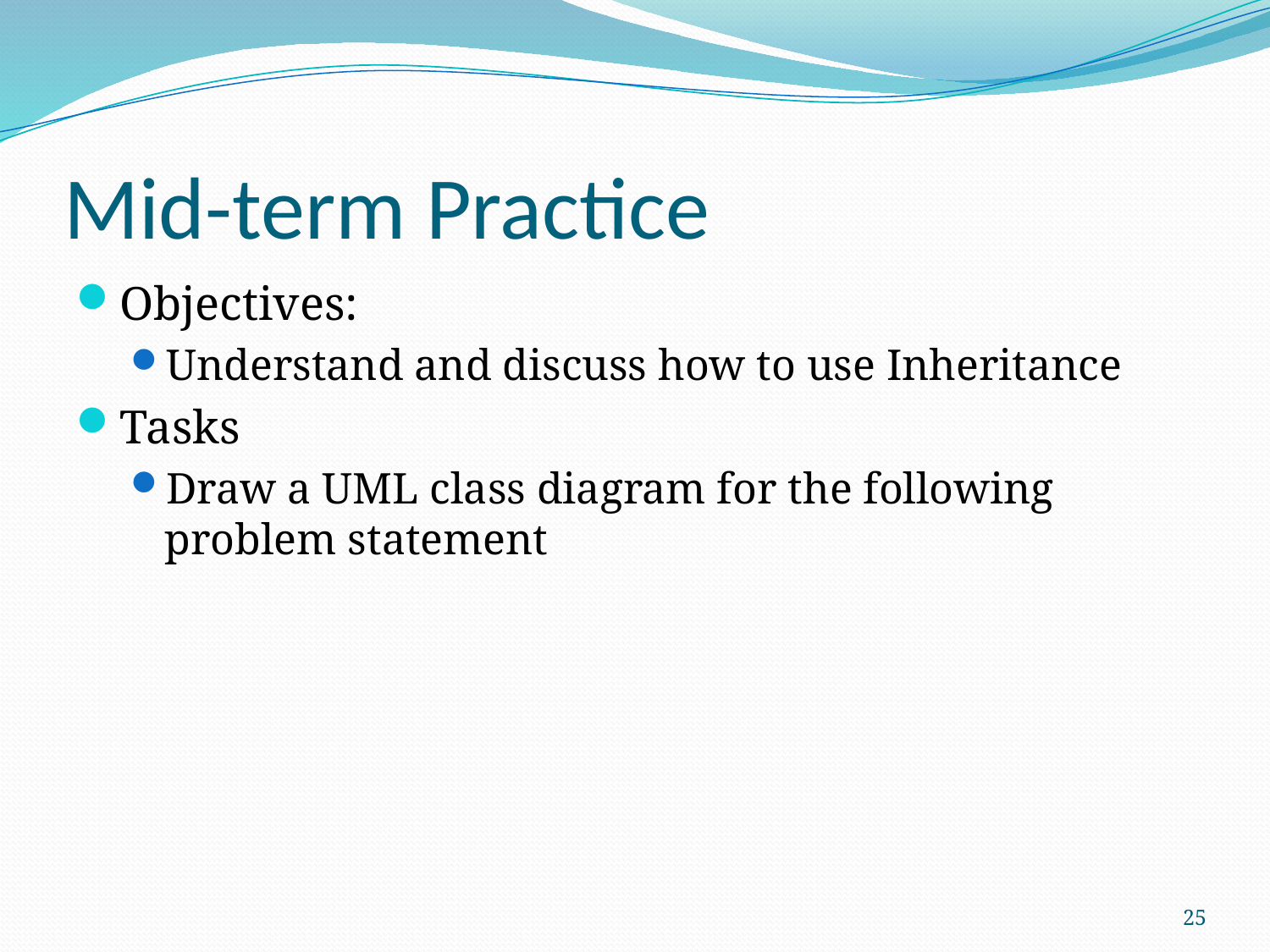

# Mid-term Practice
Objectives:
Understand and discuss how to use Inheritance
Tasks
Draw a UML class diagram for the following problem statement
25